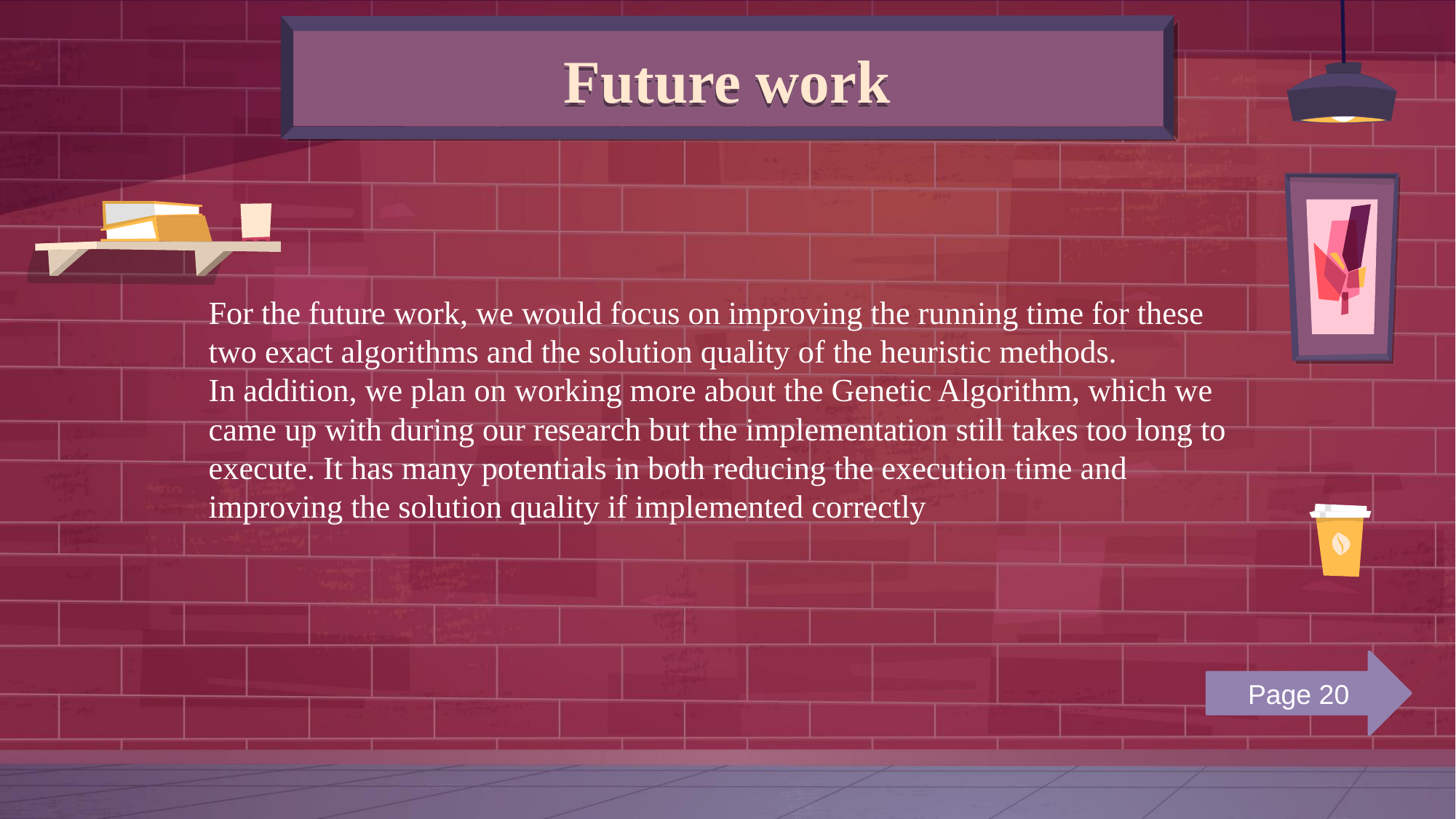

# Future work
For the future work, we would focus on improving the running time for these two exact algorithms and the solution quality of the heuristic methods.
In addition, we plan on working more about the Genetic Algorithm, which we came up with during our research but the implementation still takes too long to execute. It has many potentials in both reducing the execution time and improving the solution quality if implemented correctly
Page 20